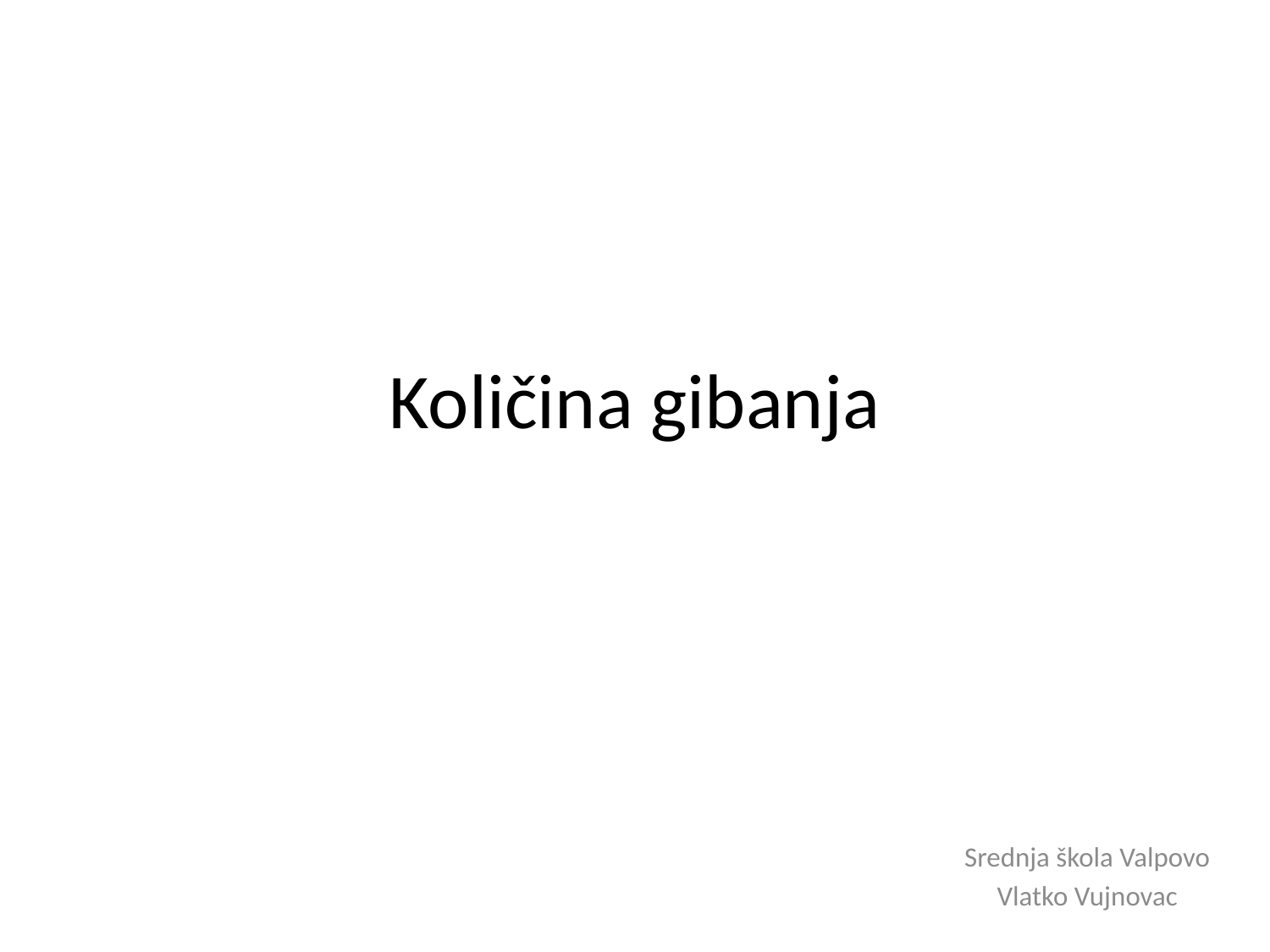

# Količina gibanja
Srednja škola Valpovo
Vlatko Vujnovac